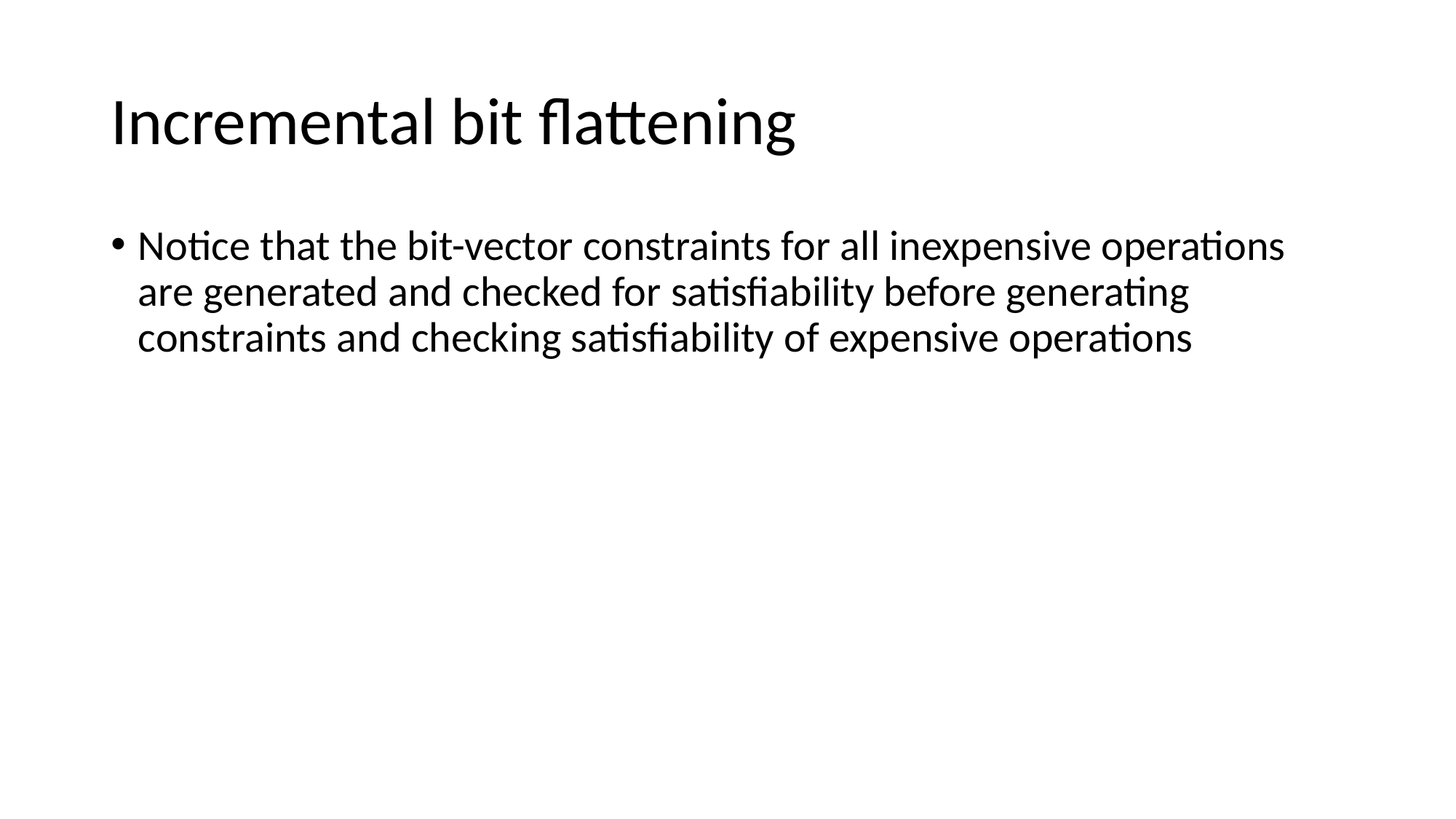

# Incremental bit flattening
Notice that the bit-vector constraints for all inexpensive operations are generated and checked for satisfiability before generating constraints and checking satisfiability of expensive operations